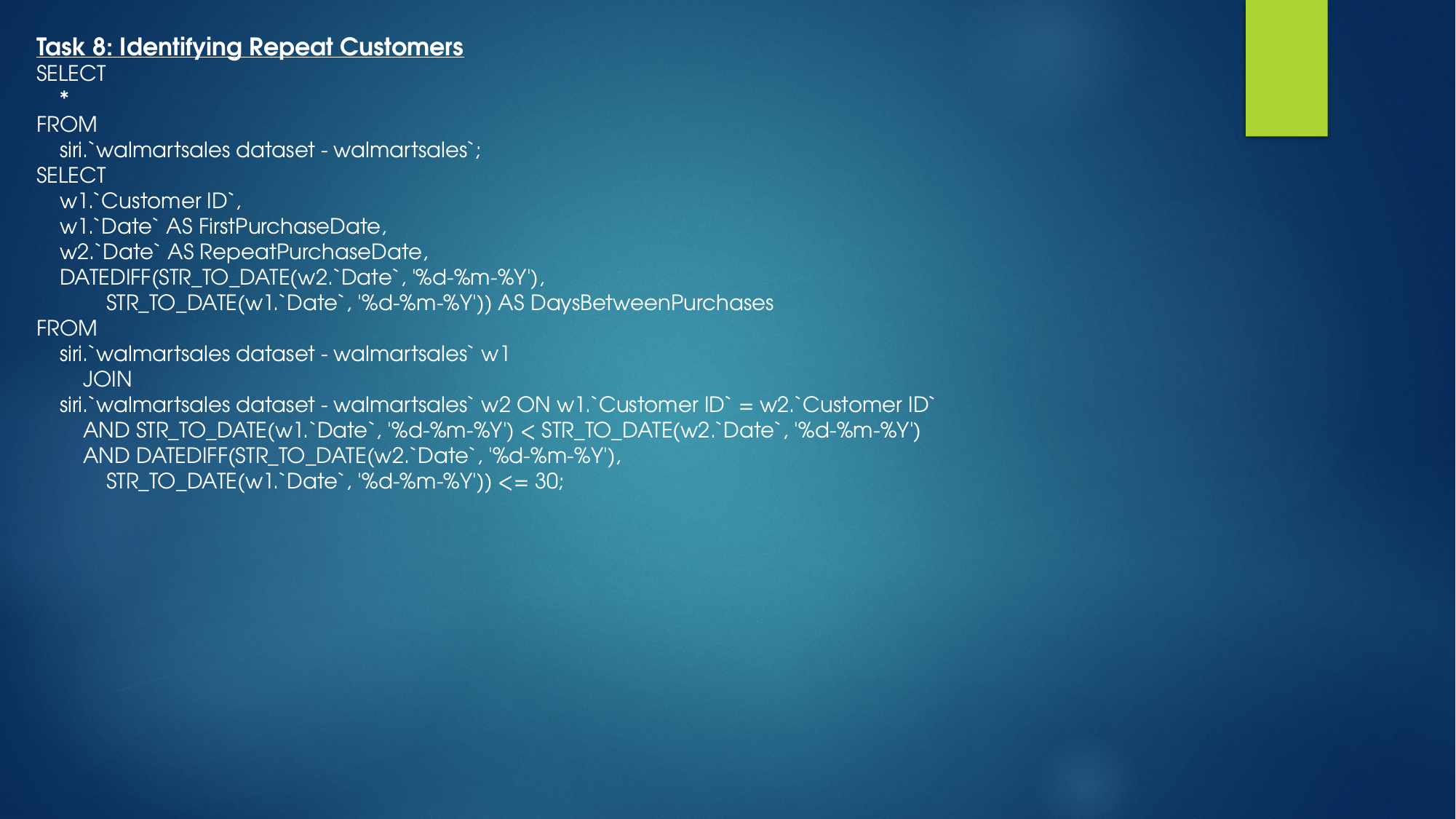

Task 8: Identifying Repeat Customers
SELECT
    *
FROM
    siri.`walmartsales dataset - walmartsales`;
SELECT
    w1.`Customer ID`,
    w1.`Date` AS FirstPurchaseDate,
    w2.`Date` AS RepeatPurchaseDate,
    DATEDIFF(STR_TO_DATE(w2.`Date`, '%d-%m-%Y'),
            STR_TO_DATE(w1.`Date`, '%d-%m-%Y')) AS DaysBetweenPurchases
FROM
    siri.`walmartsales dataset - walmartsales` w1
        JOIN
    siri.`walmartsales dataset - walmartsales` w2 ON w1.`Customer ID` = w2.`Customer ID`
        AND STR_TO_DATE(w1.`Date`, '%d-%m-%Y') < STR_TO_DATE(w2.`Date`, '%d-%m-%Y')
        AND DATEDIFF(STR_TO_DATE(w2.`Date`, '%d-%m-%Y'),
            STR_TO_DATE(w1.`Date`, '%d-%m-%Y')) <= 30;